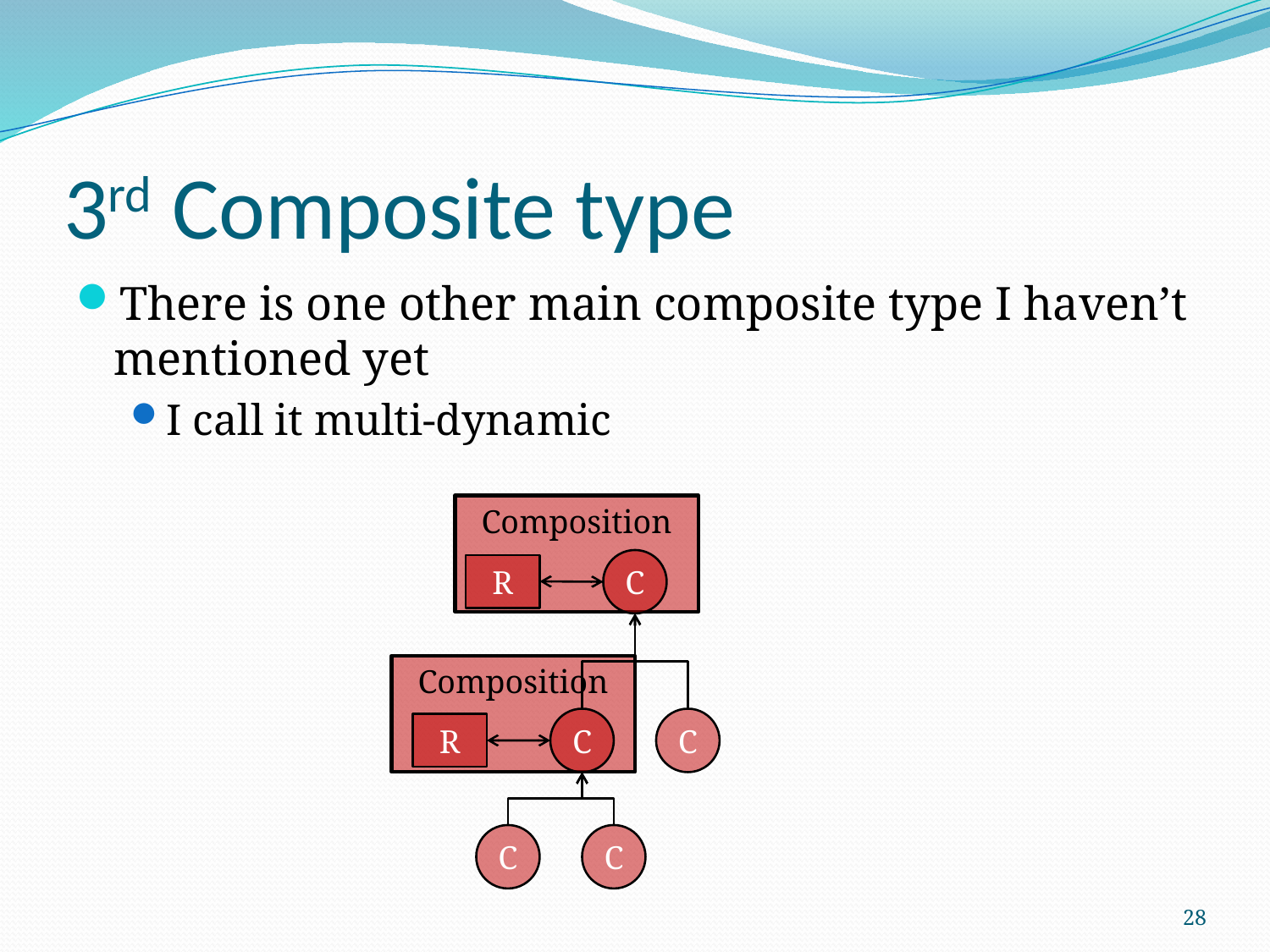

# 3rd Composite type
There is one other main composite type I haven’t mentioned yet
I call it multi-dynamic

Composition
C
R

Composition
C
C
R
C
C
28